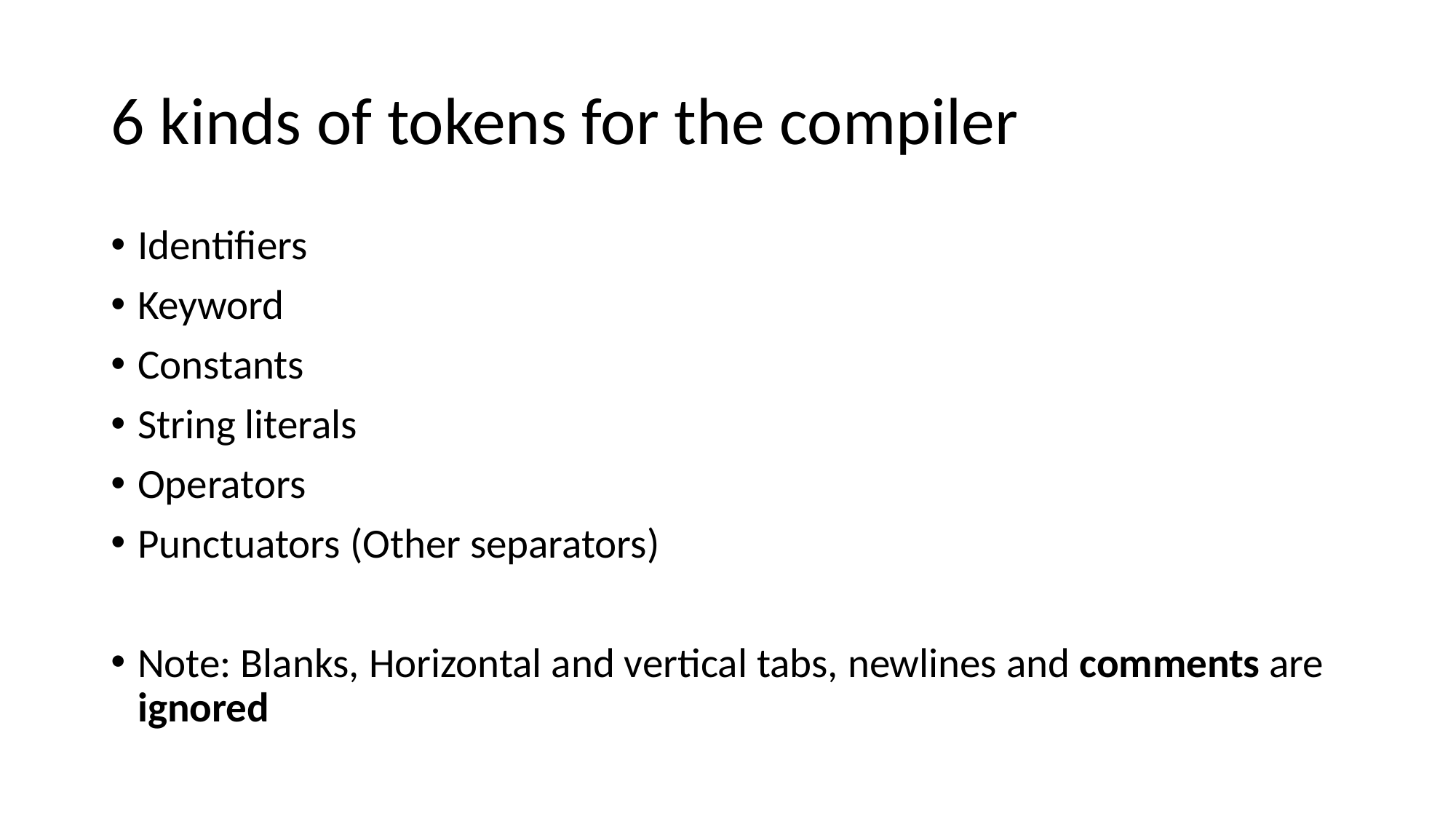

# 6 kinds of tokens for the compiler
Identifiers
Keyword
Constants
String literals
Operators
Punctuators (Other separators)

Note: Blanks, Horizontal and vertical tabs, newlines and comments are ignored